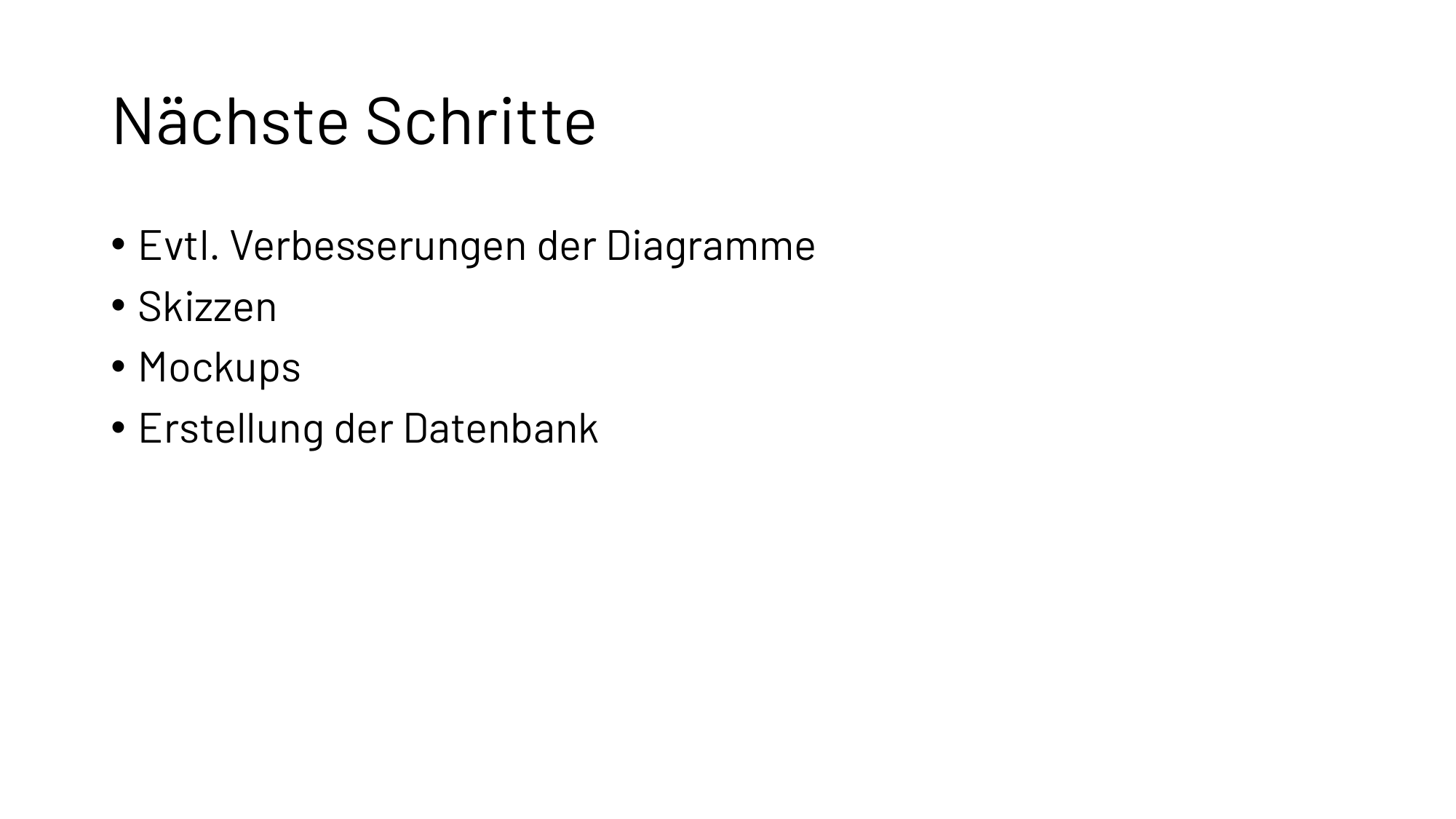

# Nächste Schritte
Evtl. Verbesserungen der Diagramme
Skizzen
Mockups
Erstellung der Datenbank